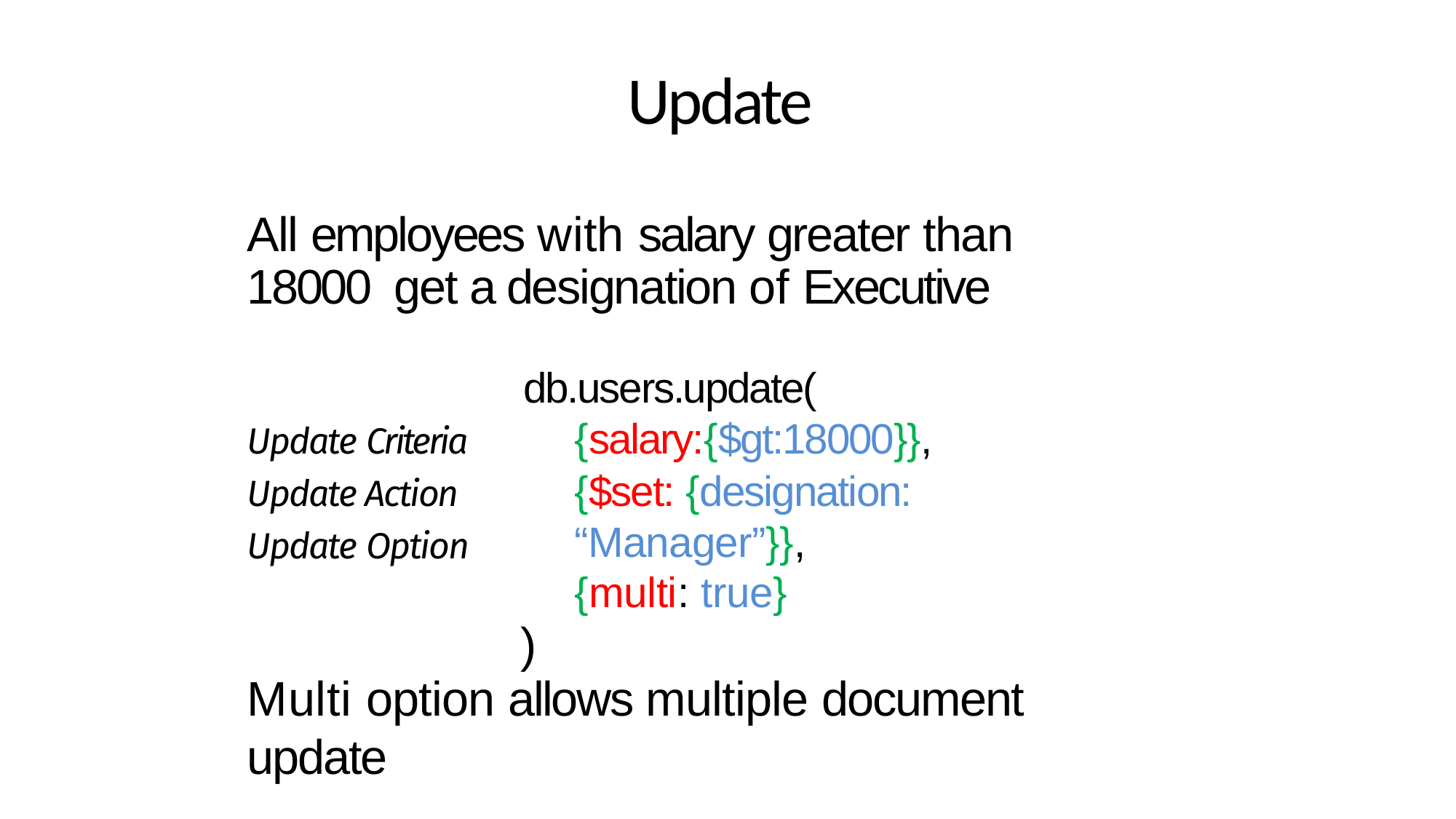

# Update
All employees with salary greater than 18000  get a designation of Executive
db.users.update(
{salary:{$gt:18000}},
{$set: {designation: “Manager”}},
{multi: true}
)
Update Criteria  Update Action  Update Option
Multi option allows multiple document update